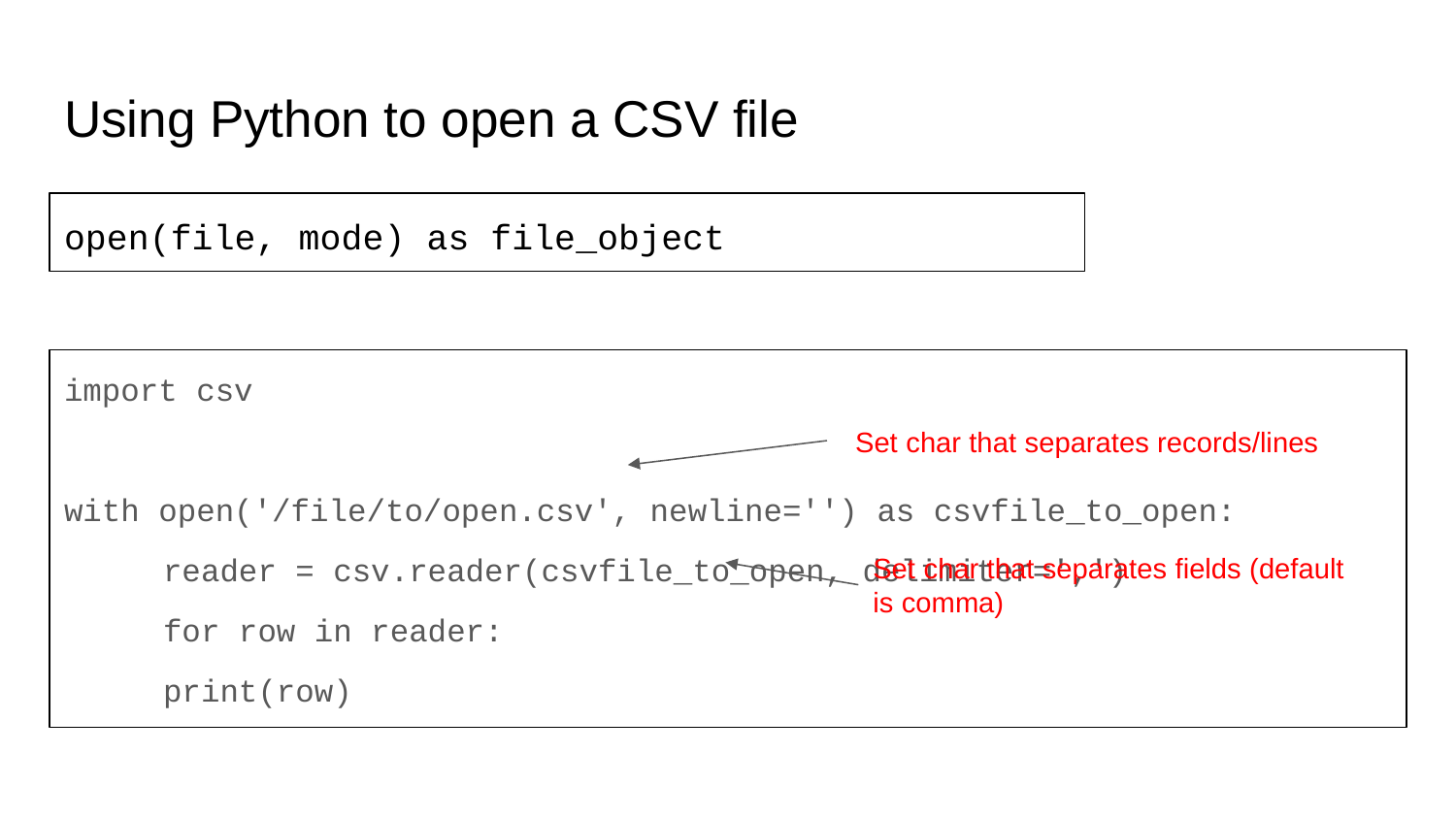

# Using Python to open a CSV file
open(file, mode) as file_object
import csv

with open('/file/to/open.csv', newline='') as csvfile_to_open:
	reader = csv.reader(csvfile_to_open, delimiter=',')
	for row in reader:
    		print(row)

Set char that separates records/lines
Set char that separates fields (default is comma)